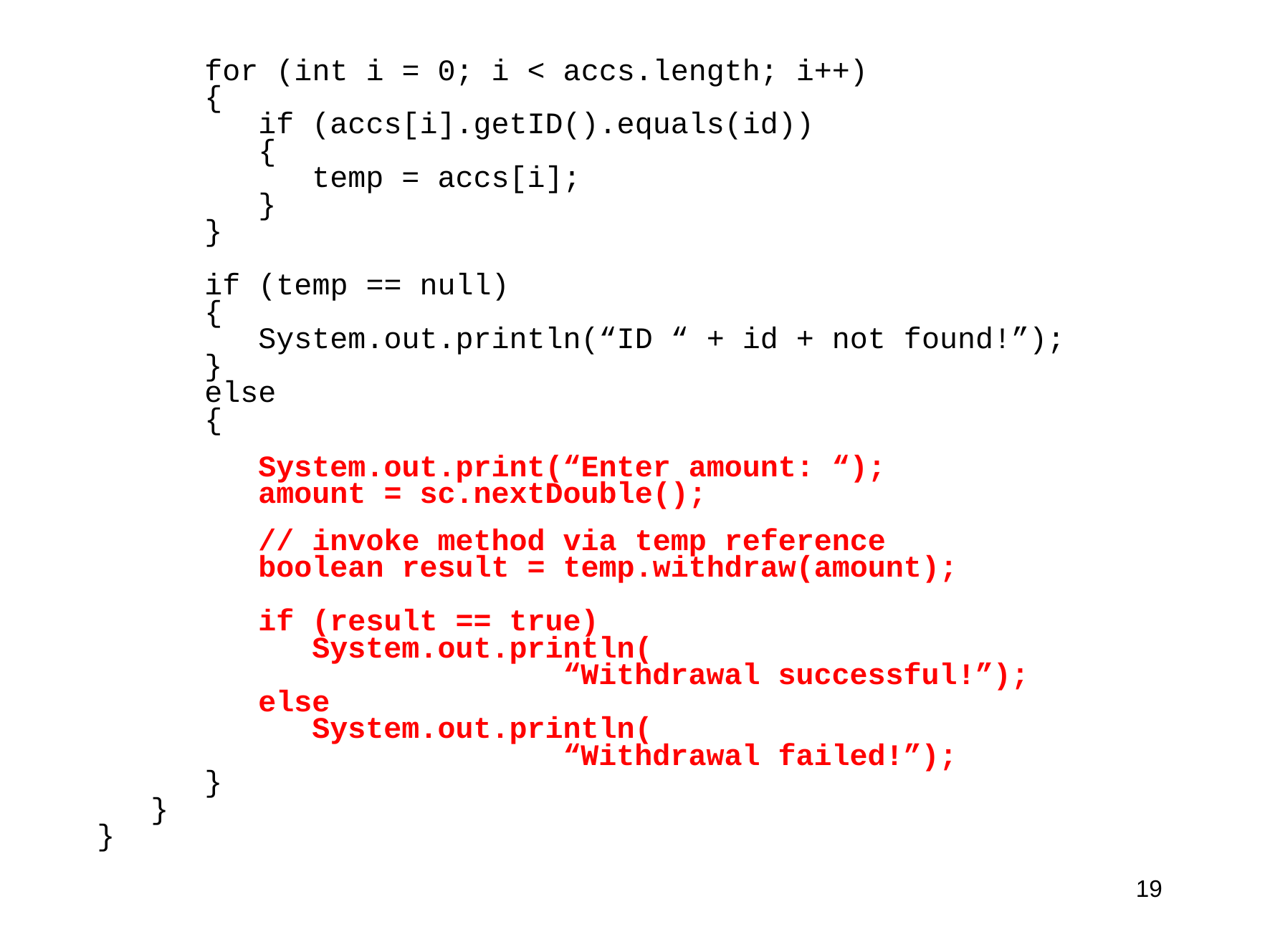

for (int i = 0; i < accs.length; i++)
      {
         if (accs[i].getID().equals(id))
         {
            temp = accs[i];
         }
      }

      if (temp == null)
      {
         System.out.println(“ID “ + id + not found!”);
      }
      else
      {
         System.out.print(“Enter amount: “);
         amount = sc.nextDouble();
         // invoke method via temp reference
         boolean result = temp.withdraw(amount);

         if (result == true)
            System.out.println(
                          “Withdrawal successful!”);
         else
            System.out.println(
                          “Withdrawal failed!”);
      }
   }
}
19